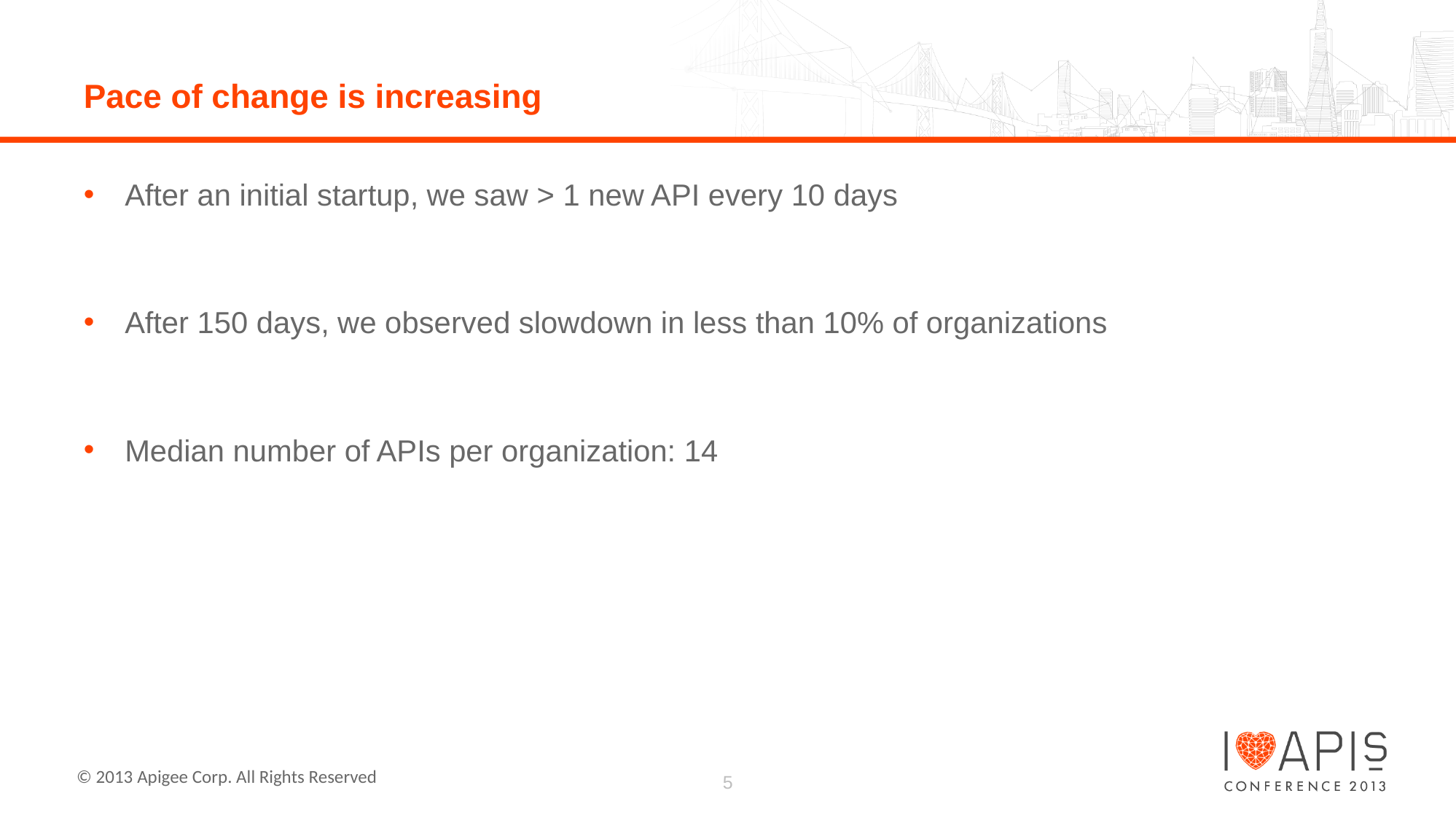

# Pace of change is increasing
After an initial startup, we saw > 1 new API every 10 days

After 150 days, we observed slowdown in less than 10% of organizations

Median number of APIs per organization: 14
5